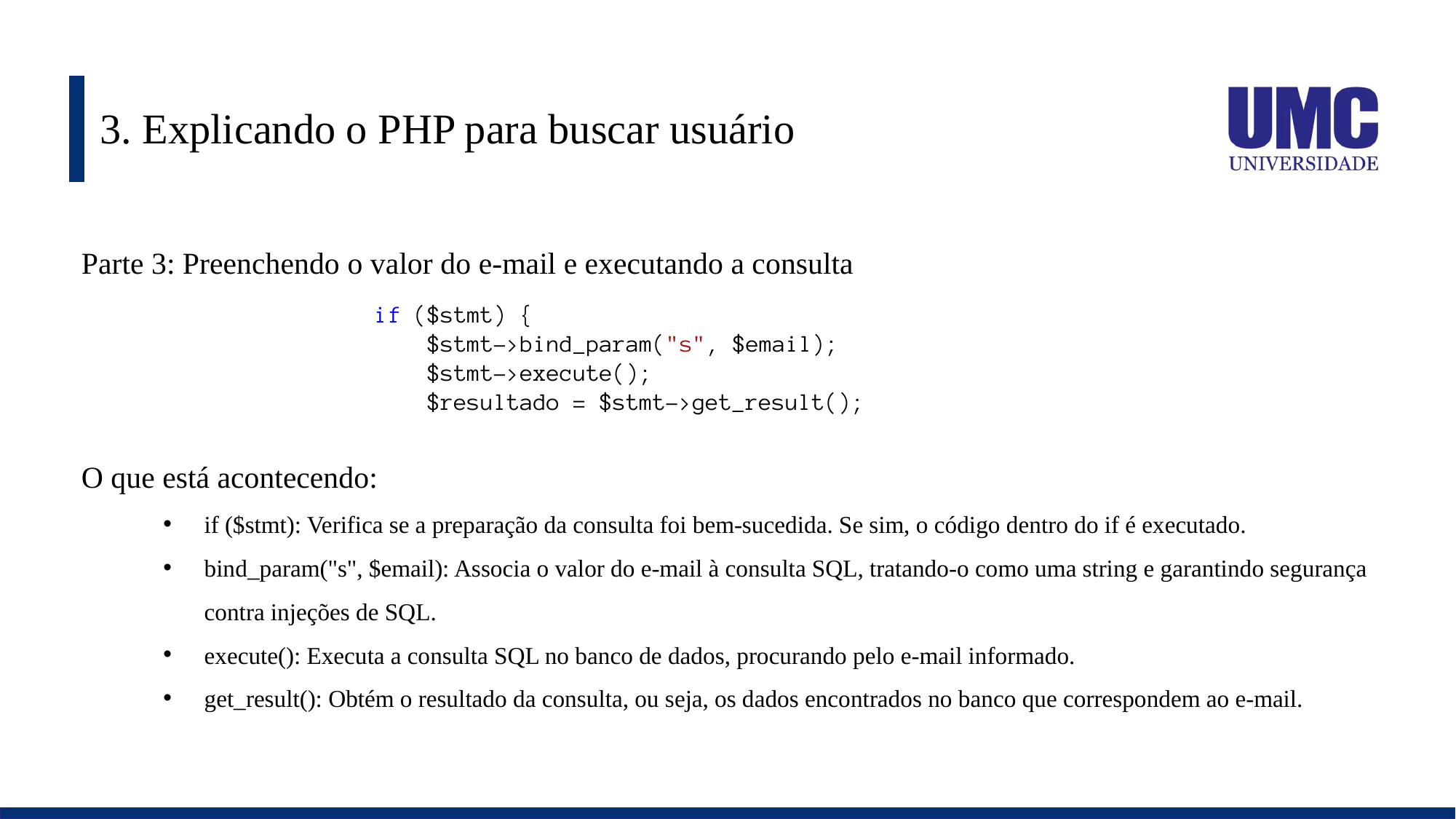

# 3. Explicando o PHP para buscar usuário
Parte 3: Preenchendo o valor do e-mail e executando a consulta
if ($stmt) {
    $stmt->bind_param("s", $email);
    $stmt->execute();
    $resultado = $stmt->get_result();
O que está acontecendo:
if ($stmt): Verifica se a preparação da consulta foi bem-sucedida. Se sim, o código dentro do if é executado.
bind_param("s", $email): Associa o valor do e-mail à consulta SQL, tratando-o como uma string e garantindo segurança contra injeções de SQL.
execute(): Executa a consulta SQL no banco de dados, procurando pelo e-mail informado.
get_result(): Obtém o resultado da consulta, ou seja, os dados encontrados no banco que correspondem ao e-mail.